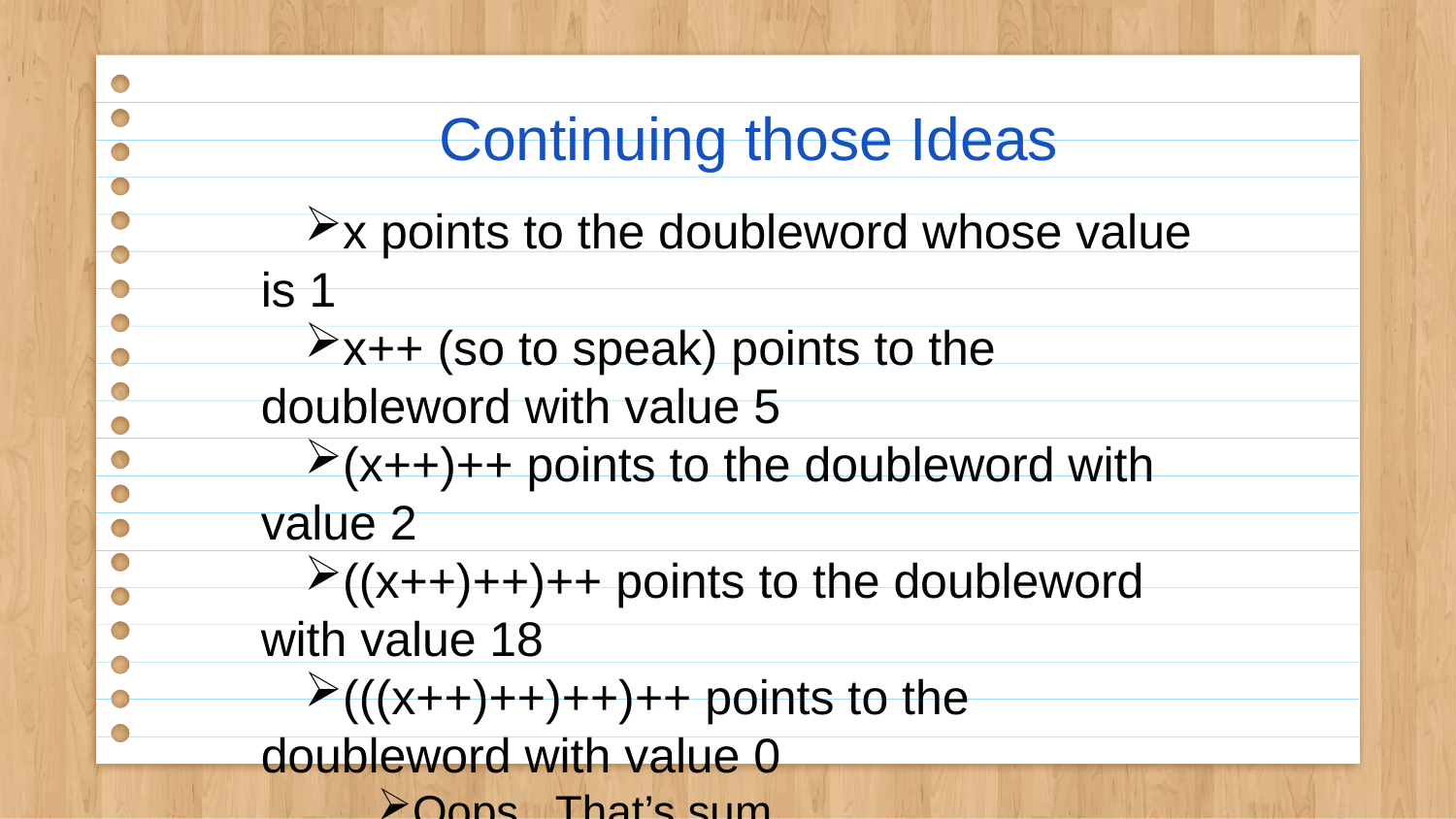

# Continuing those Ideas
x points to the doubleword whose value is 1
x++ (so to speak) points to the doubleword with value 5
(x++)++ points to the doubleword with value 2
((x++)++)++ points to the doubleword with value 18
(((x++)++)++)++ points to the doubleword with value 0
Oops.  That’s sum